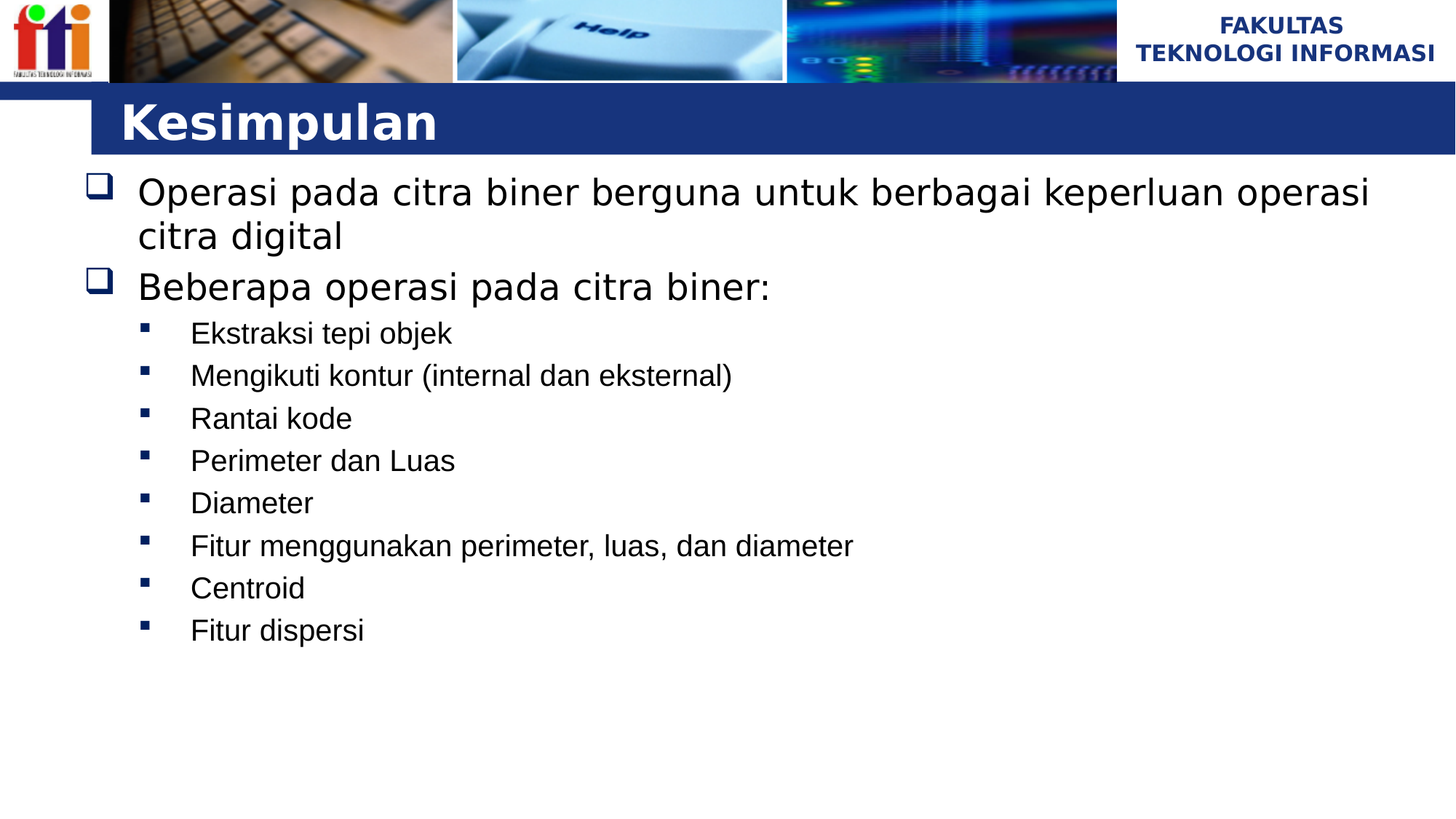

# Kesimpulan
Operasi pada citra biner berguna untuk berbagai keperluan operasi citra digital
Beberapa operasi pada citra biner:
Ekstraksi tepi objek
Mengikuti kontur (internal dan eksternal)
Rantai kode
Perimeter dan Luas
Diameter
Fitur menggunakan perimeter, luas, dan diameter
Centroid
Fitur dispersi